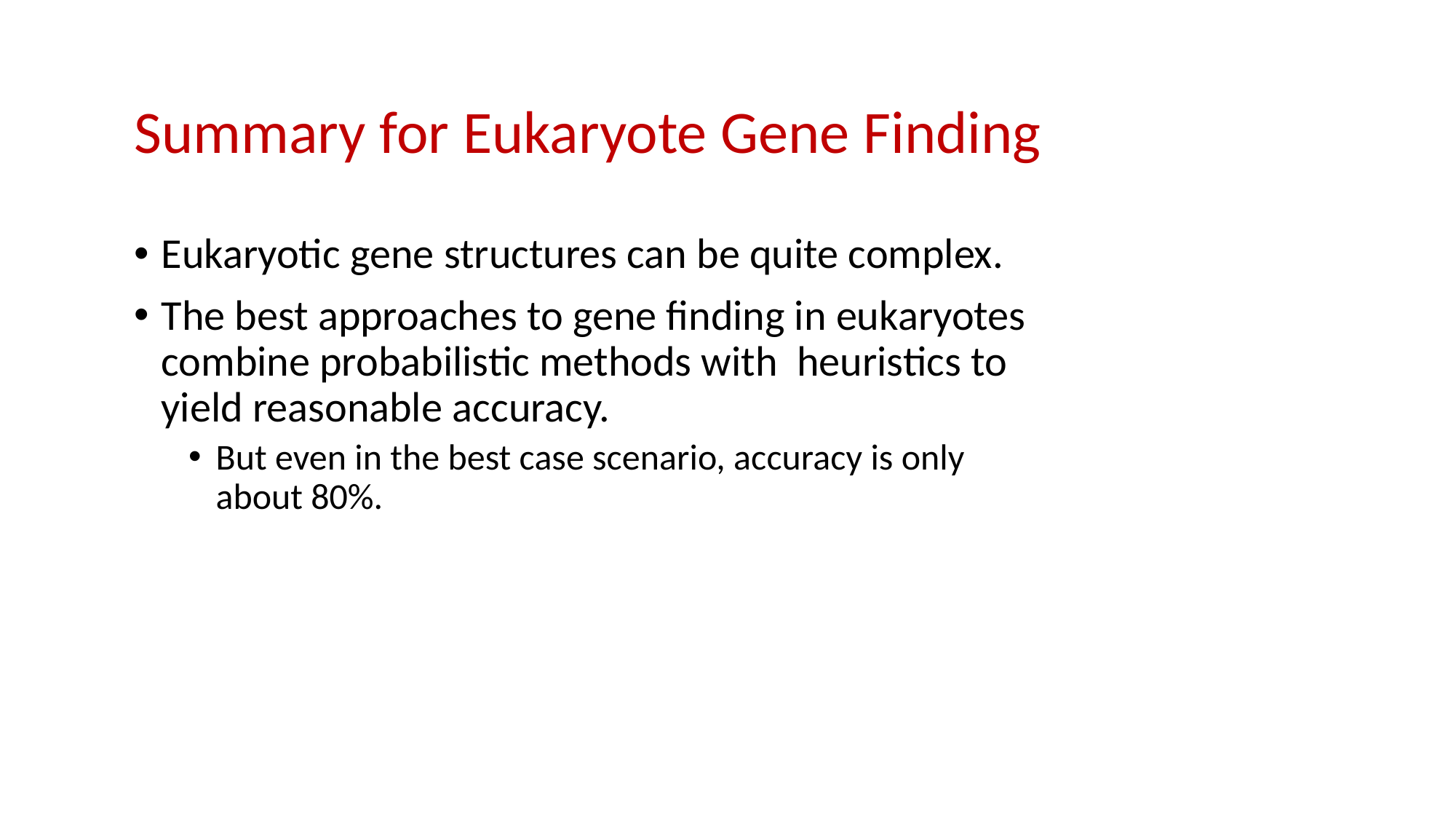

# Summary for Eukaryote Gene Finding
Eukaryotic gene structures can be quite complex.
The best approaches to gene finding in eukaryotes combine probabilistic methods with  heuristics to yield reasonable accuracy.
But even in the best case scenario, accuracy is only about 80%.